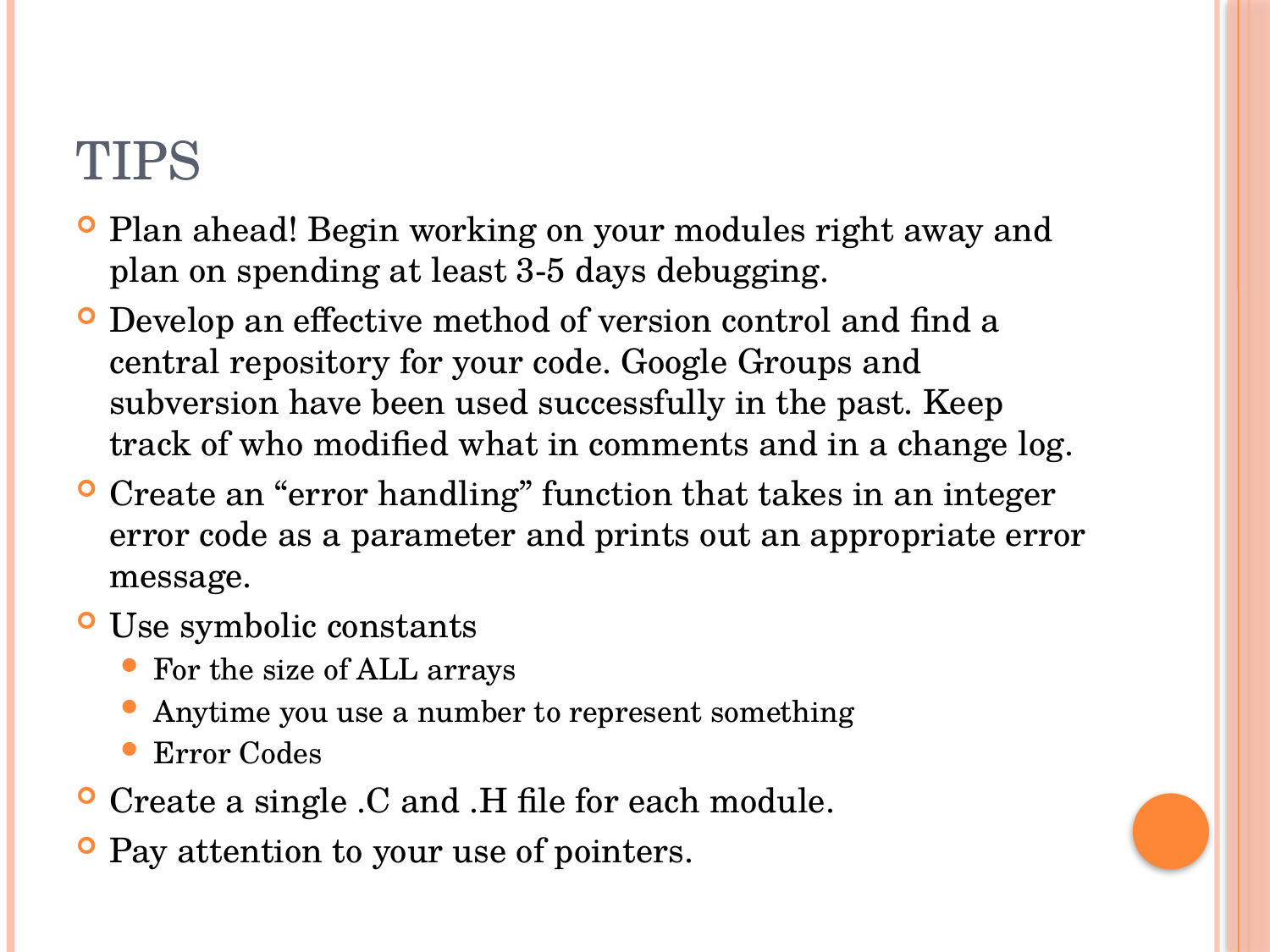

# Tips
Plan ahead! Begin working on your modules right away and plan on spending at least 3-5 days debugging.
Develop an effective method of version control and find a central repository for your code. Google Groups and subversion have been used successfully in the past. Keep track of who modified what in comments and in a change log.
Create an “error handling” function that takes in an integer error code as a parameter and prints out an appropriate error message.
Use symbolic constants
For the size of ALL arrays
Anytime you use a number to represent something
Error Codes
Create a single .C and .H file for each module.
Pay attention to your use of pointers.